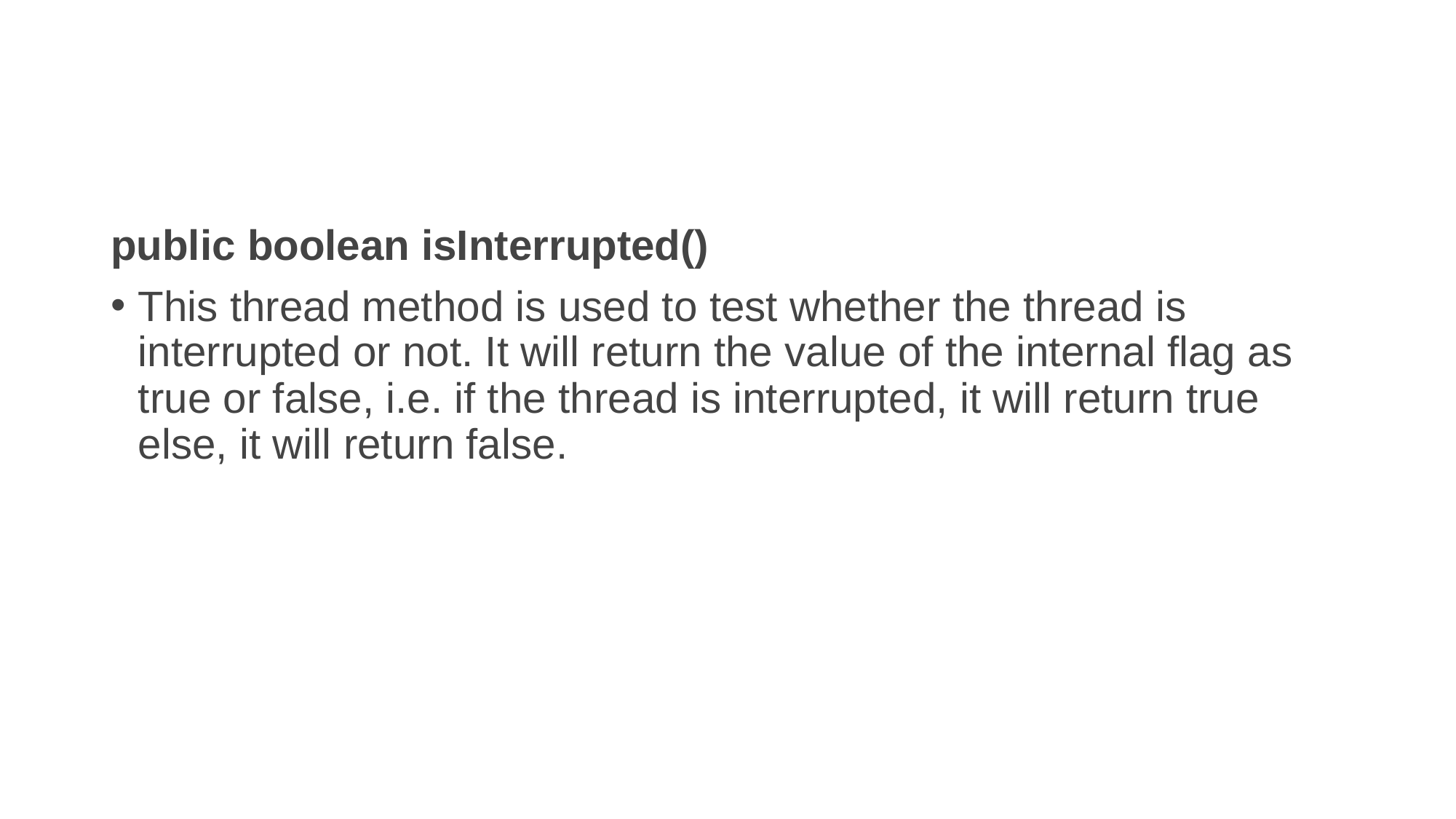

#
public boolean isInterrupted()
This thread method is used to test whether the thread is interrupted or not. It will return the value of the internal flag as true or false, i.e. if the thread is interrupted, it will return true else, it will return false.